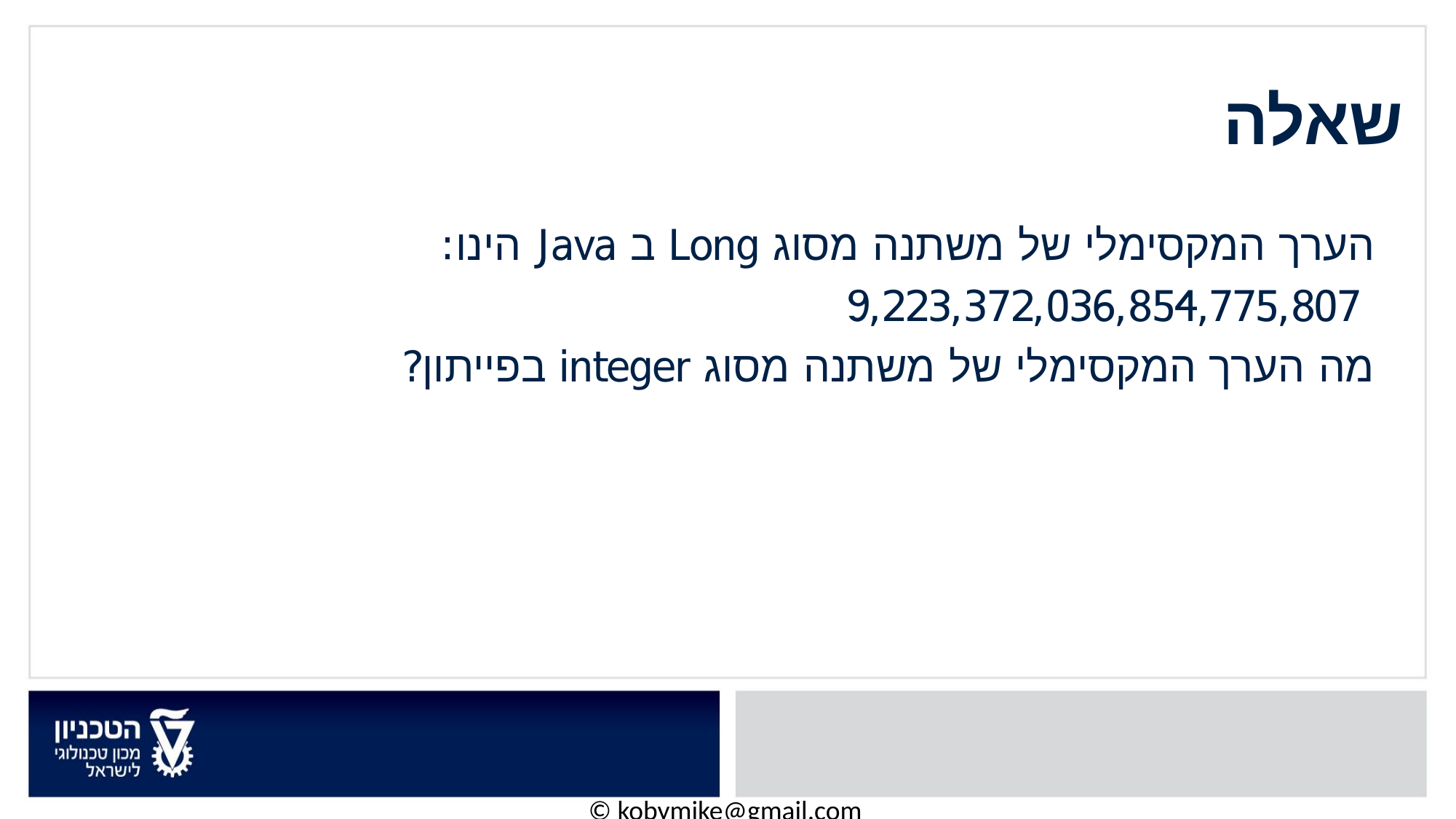

# שאלה
הערך המקסימלי של משתנה מסוג Long ב Java הינו:
 9,223,372,036,854,775,807
מה הערך המקסימלי של משתנה מסוג integer בפייתון?